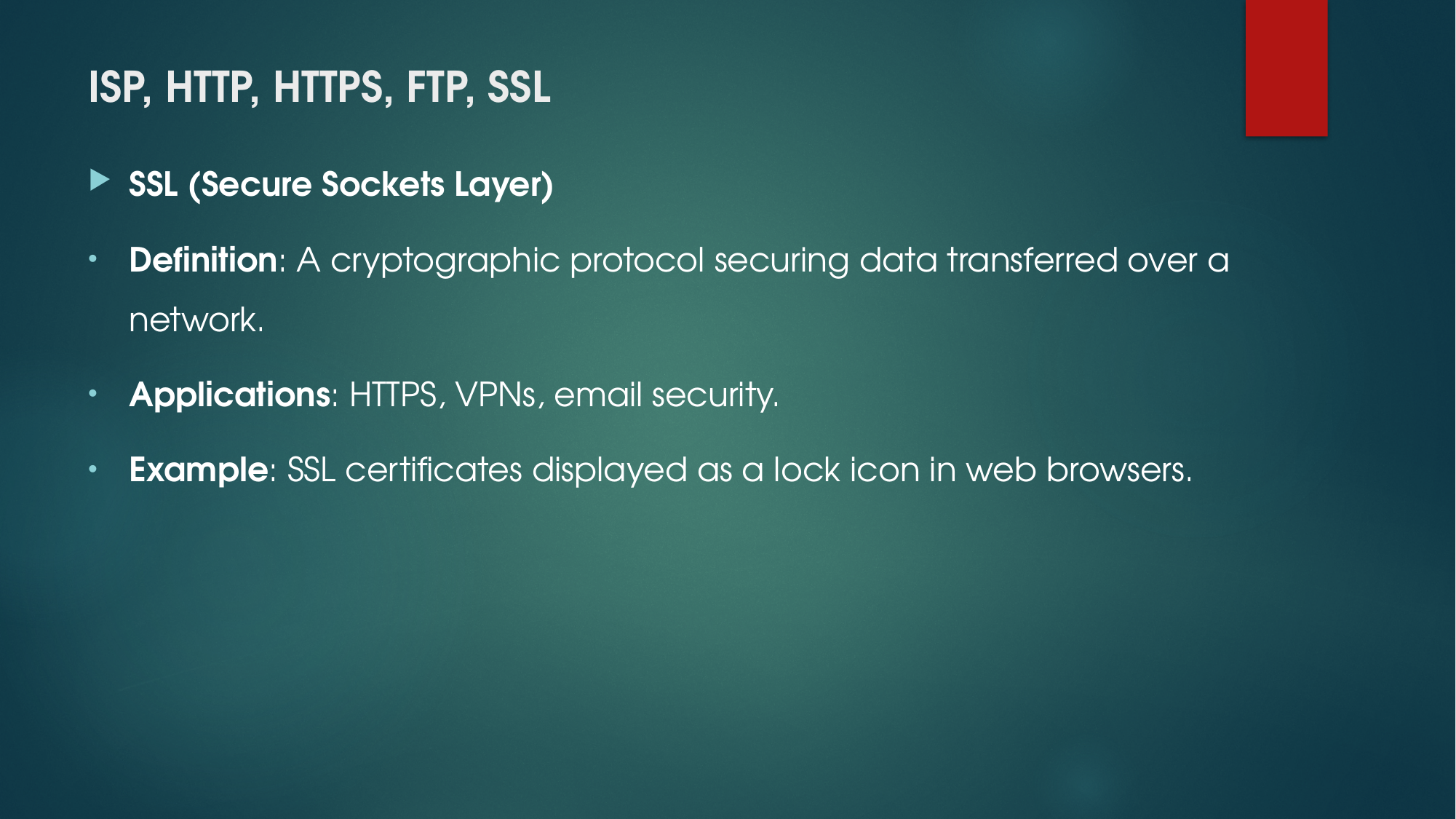

# ISP, HTTP, HTTPS, FTP, SSL
SSL (Secure Sockets Layer)
Definition: A cryptographic protocol securing data transferred over a network.
Applications: HTTPS, VPNs, email security.
Example: SSL certificates displayed as a lock icon in web browsers.